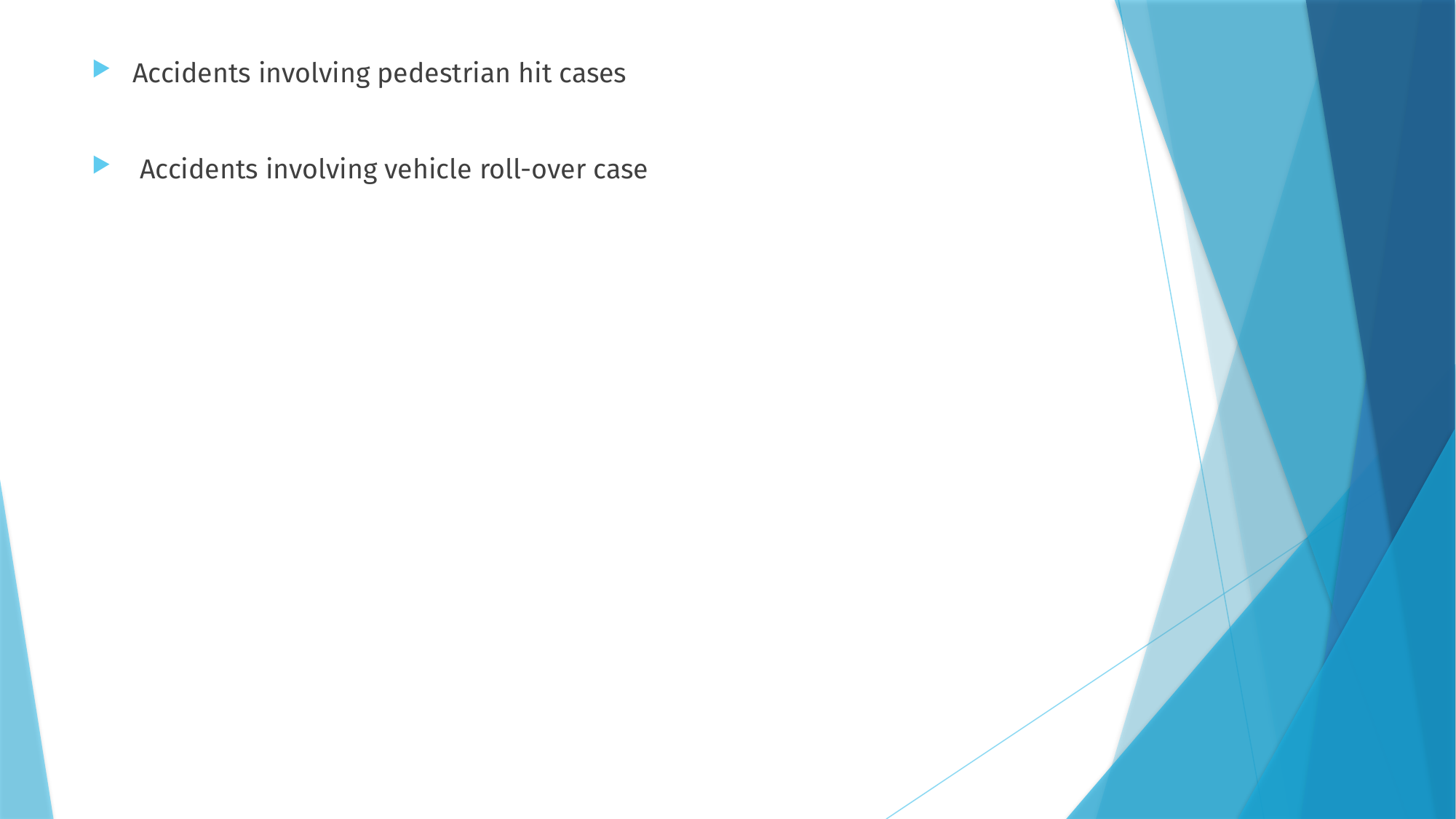

Accidents involving pedestrian hit cases

 Accidents involving vehicle roll-over case